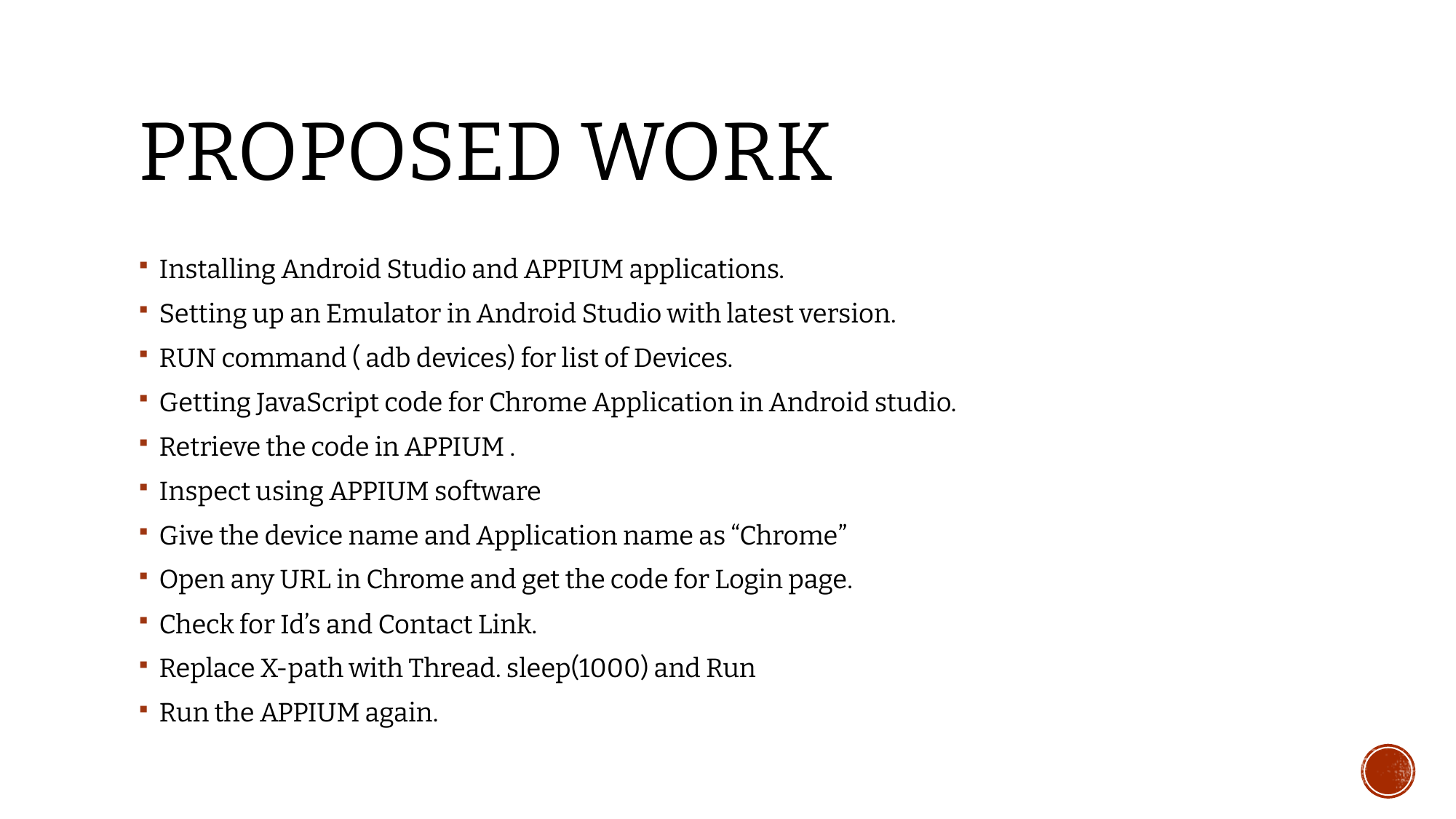

# PROPOSED WORK
Installing Android Studio and APPIUM applications.
Setting up an Emulator in Android Studio with latest version.
RUN command ( adb devices) for list of Devices.
Getting JavaScript code for Chrome Application in Android studio.
Retrieve the code in APPIUM .
Inspect using APPIUM software
Give the device name and Application name as “Chrome”
Open any URL in Chrome and get the code for Login page.
Check for Id’s and Contact Link.
Replace X-path with Thread. sleep(1000) and Run
Run the APPIUM again.